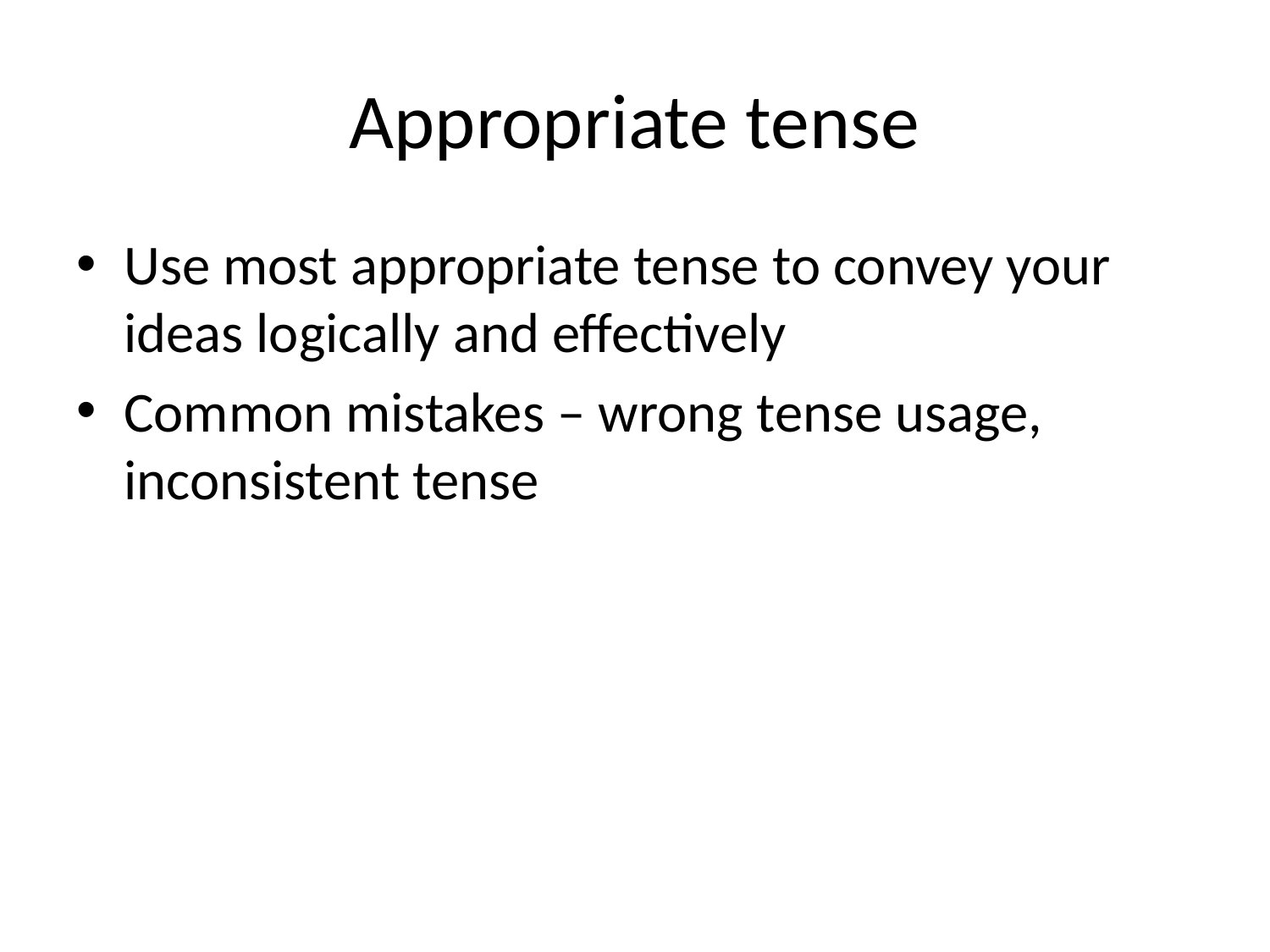

# Appropriate tense
Use most appropriate tense to convey your ideas logically and effectively
Common mistakes – wrong tense usage, inconsistent tense